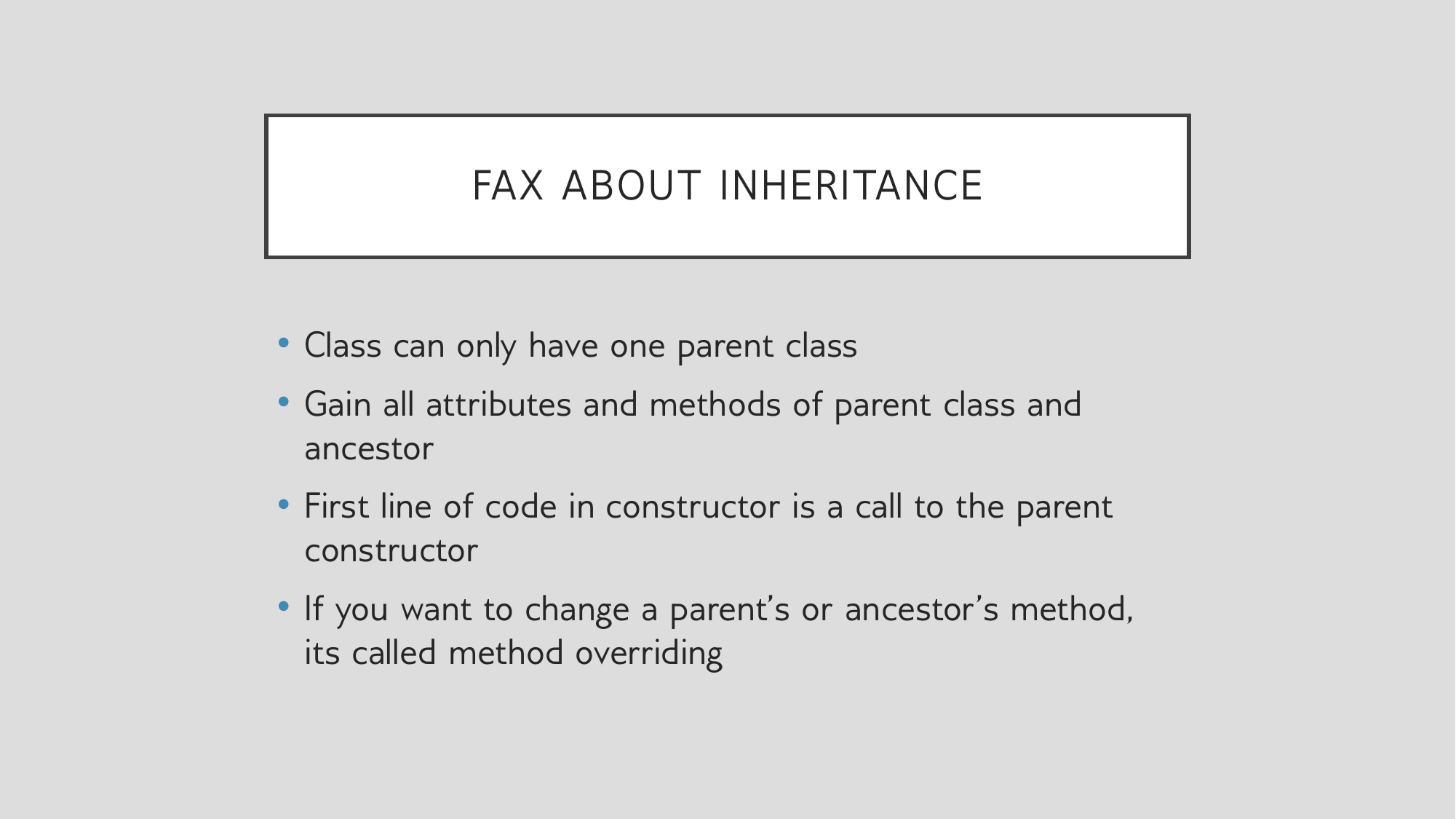

# Fax about inheritance
Class can only have one parent class
Gain all attributes and methods of parent class and ancestor
First line of code in constructor is a call to the parent constructor
If you want to change a parent’s or ancestor’s method, its called method overriding